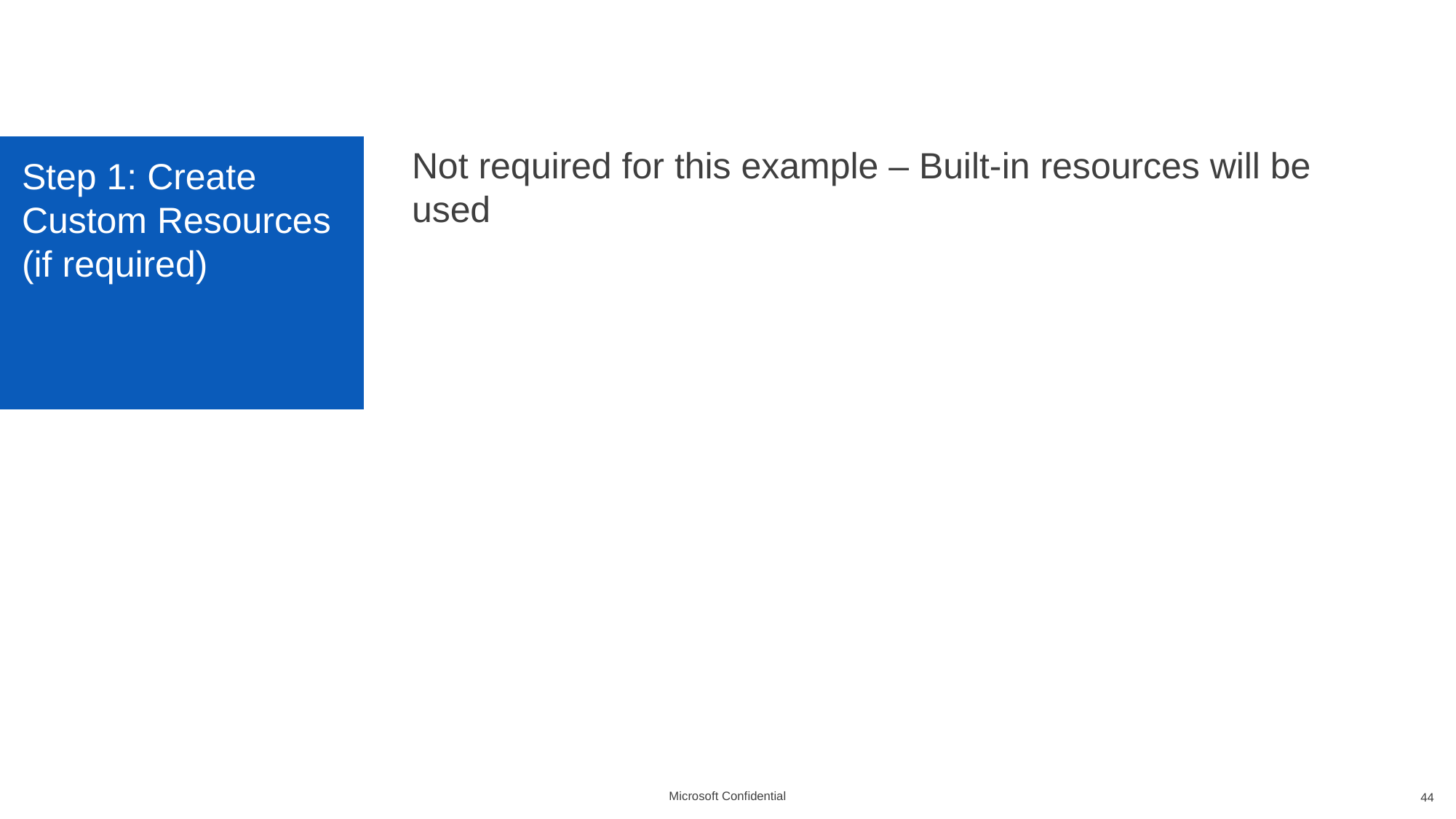

# Step 1: Create Custom Resources (if required)
Not required for this example – Built-in resources will be used
44